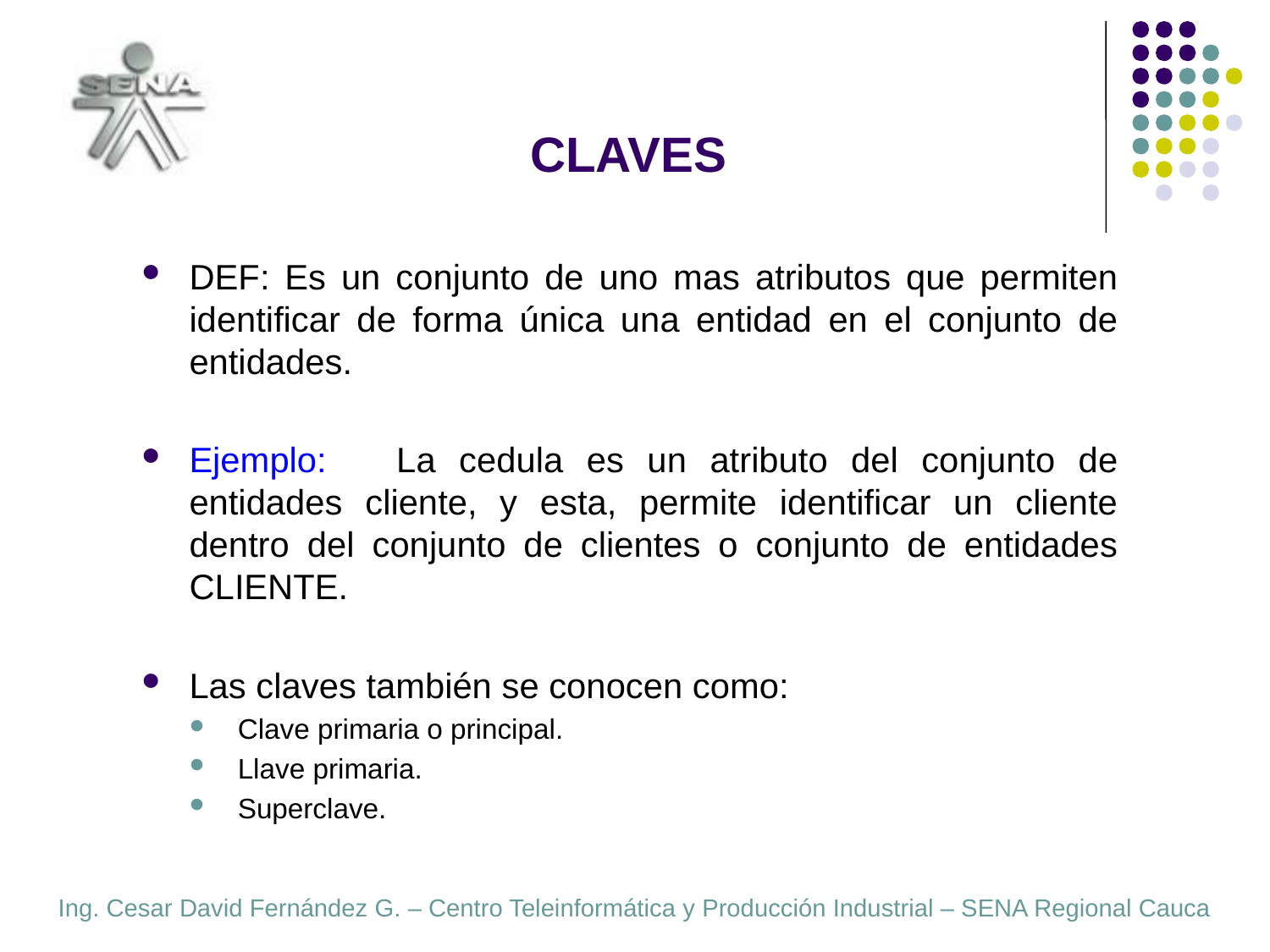

# CLAVES
DEF: Es un conjunto de uno mas atributos que permiten identificar de forma única una entidad en el conjunto de entidades.

Ejemplo:   La cedula es un atributo del conjunto de entidades cliente, y esta, permite identificar un cliente dentro del conjunto de clientes o conjunto de entidades CLIENTE.

Las claves también se conocen como:
Clave primaria o principal.
Llave primaria.
Superclave.